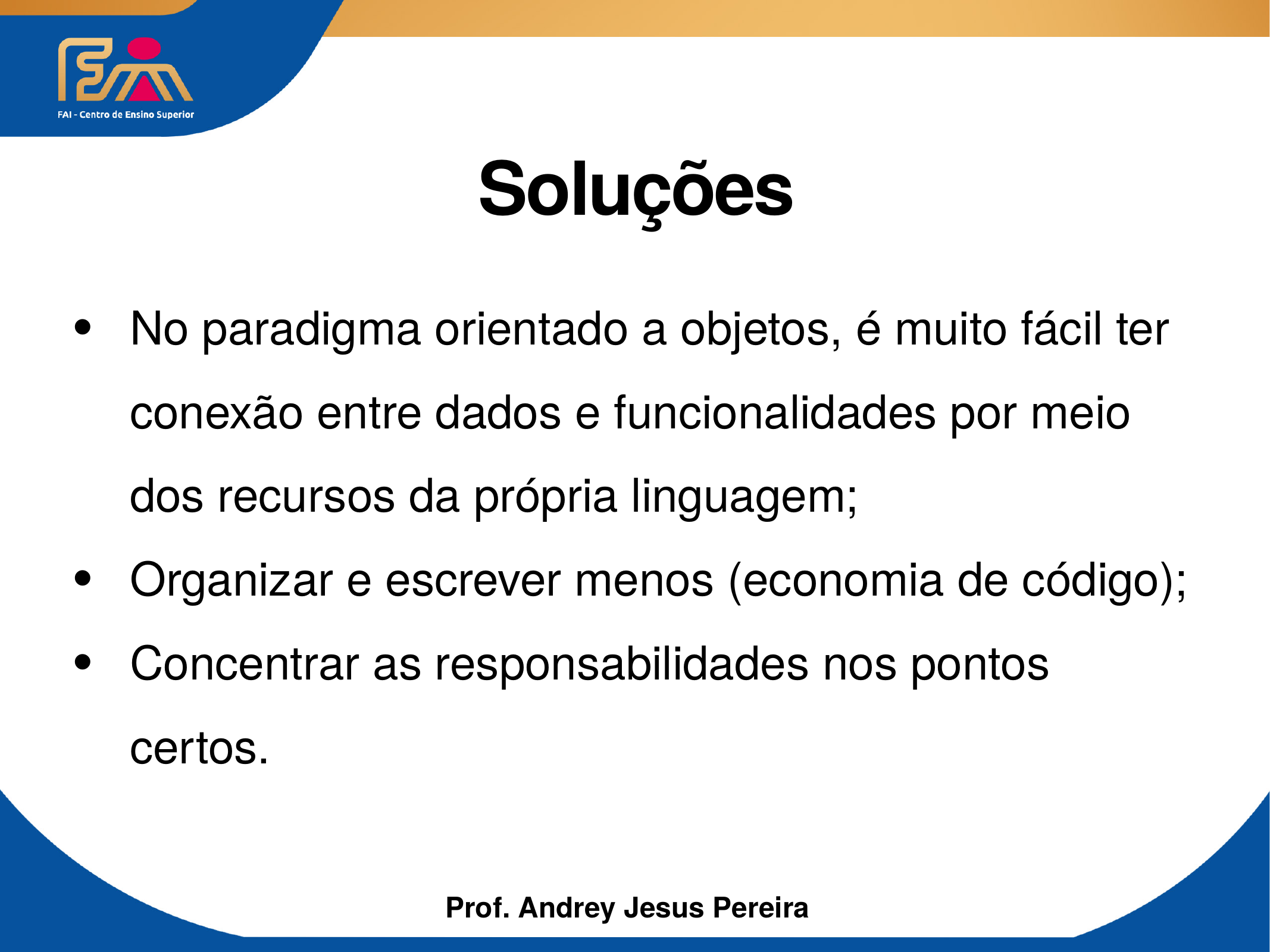

# Soluções
No paradigma orientado a objetos, é muito fácil ter conexão entre dados e funcionalidades por meio dos recursos da própria linguagem;
Organizar e escrever menos (economia de código);
Concentrar as responsabilidades nos pontos certos.
Prof. Andrey Jesus Pereira